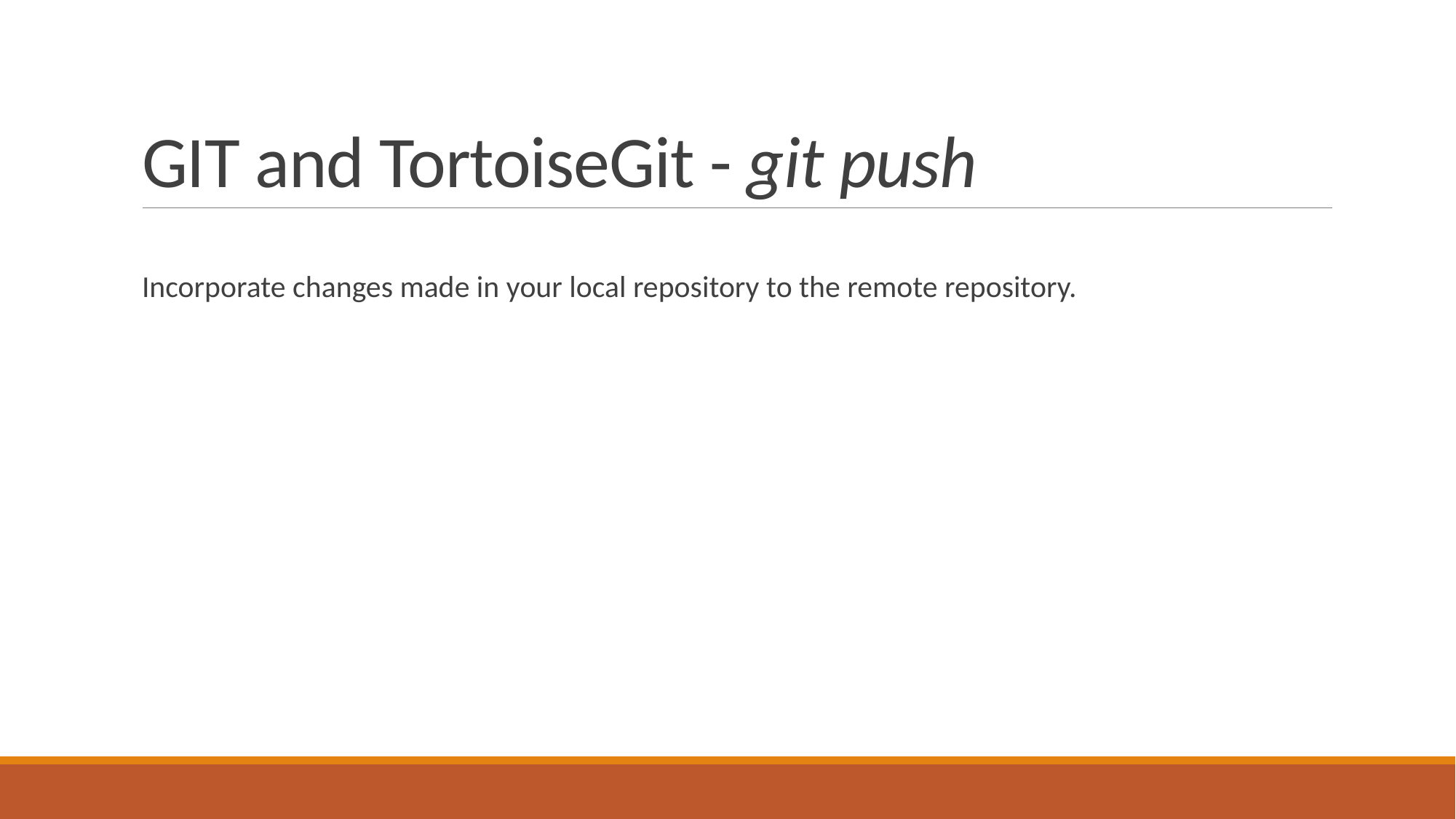

# GIT and TortoiseGit - git push
Incorporate changes made in your local repository to the remote repository.